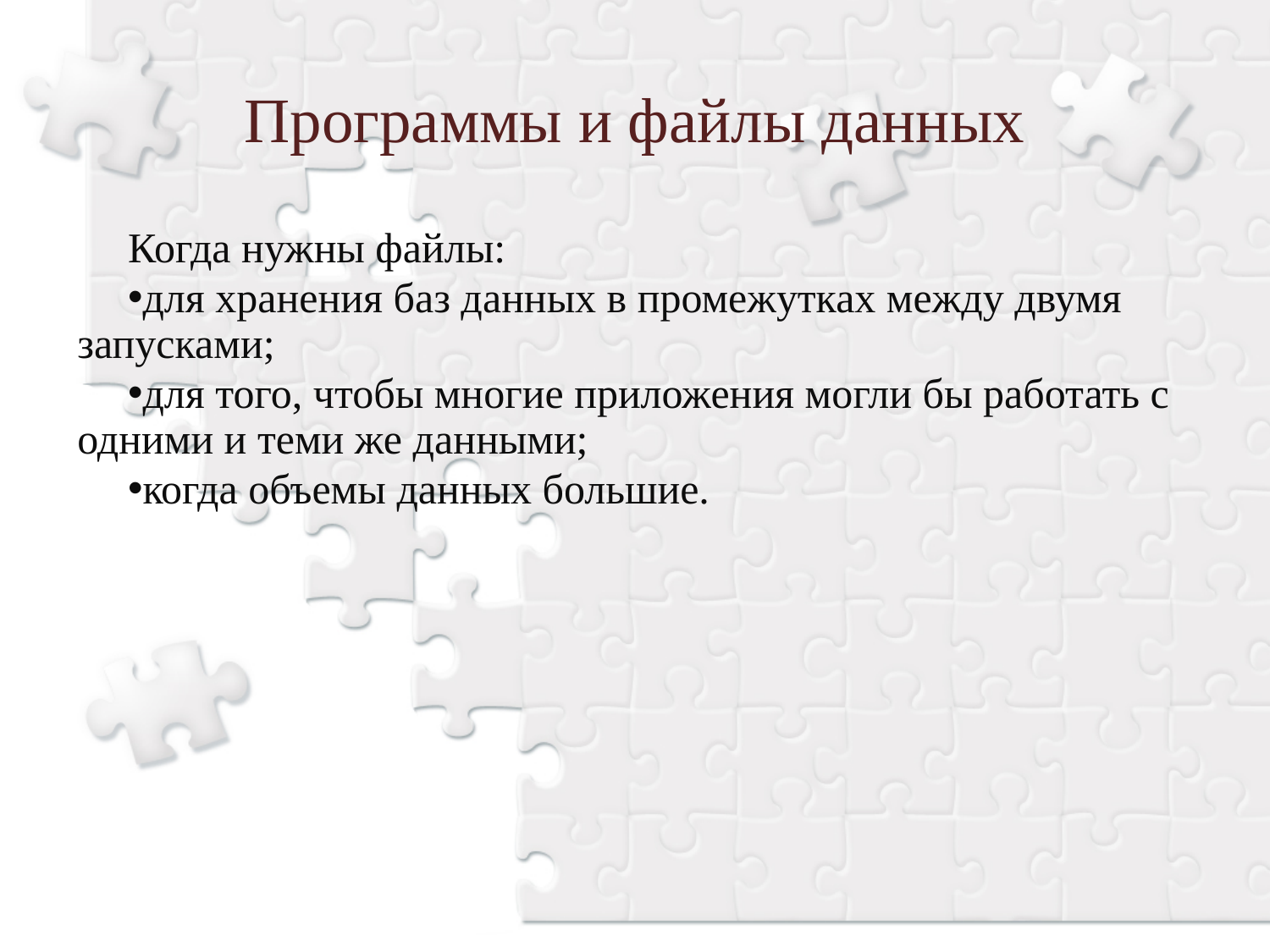

Программы и файлы данных
Когда нужны файлы:
для хранения баз данных в промежутках между двумя запусками;
для того, чтобы многие приложения могли бы работать с одними и теми же данными;
когда объемы данных большие.